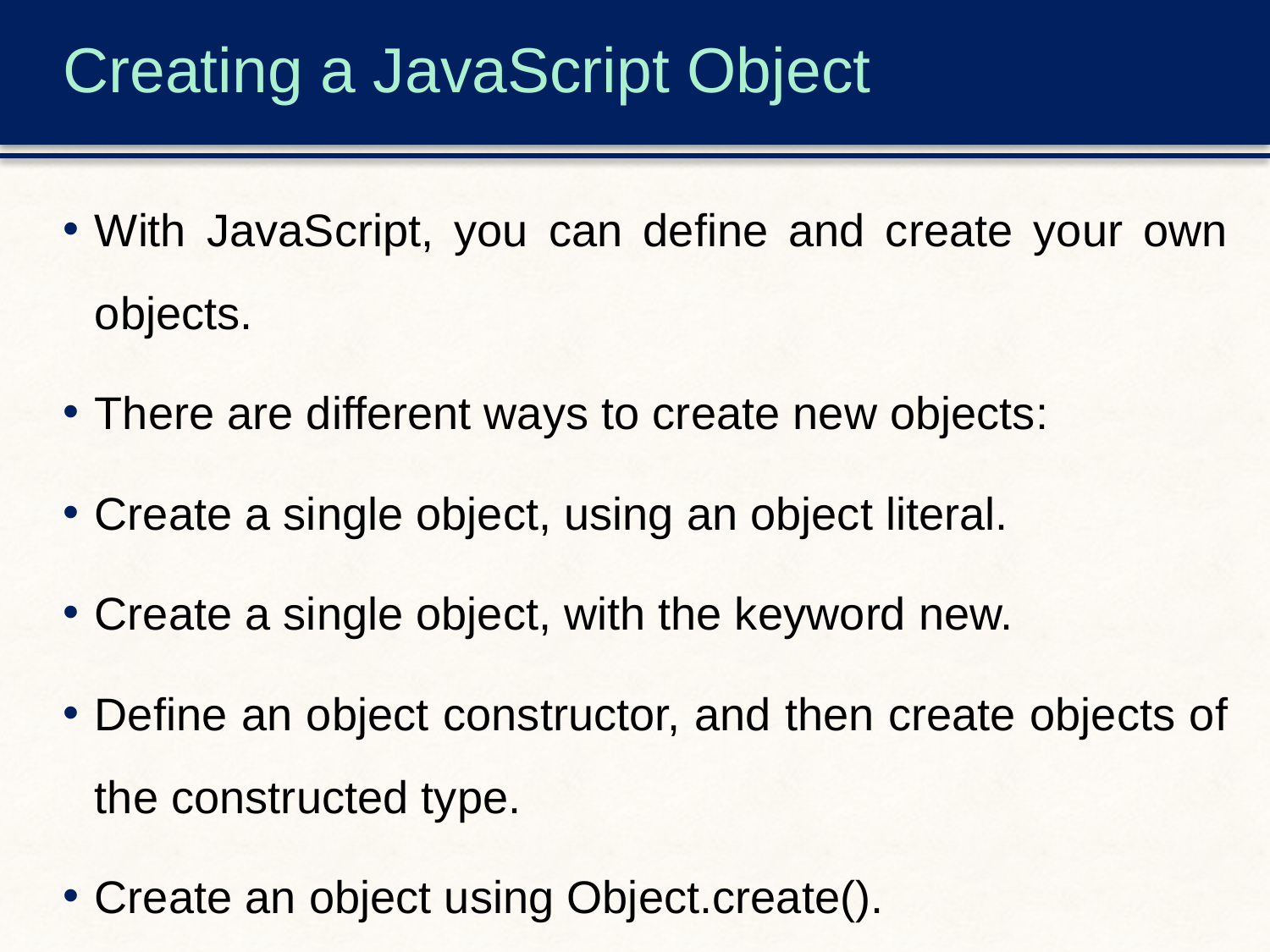

# Creating a JavaScript Object
With JavaScript, you can define and create your own objects.
There are different ways to create new objects:
Create a single object, using an object literal.
Create a single object, with the keyword new.
Define an object constructor, and then create objects of the constructed type.
Create an object using Object.create().